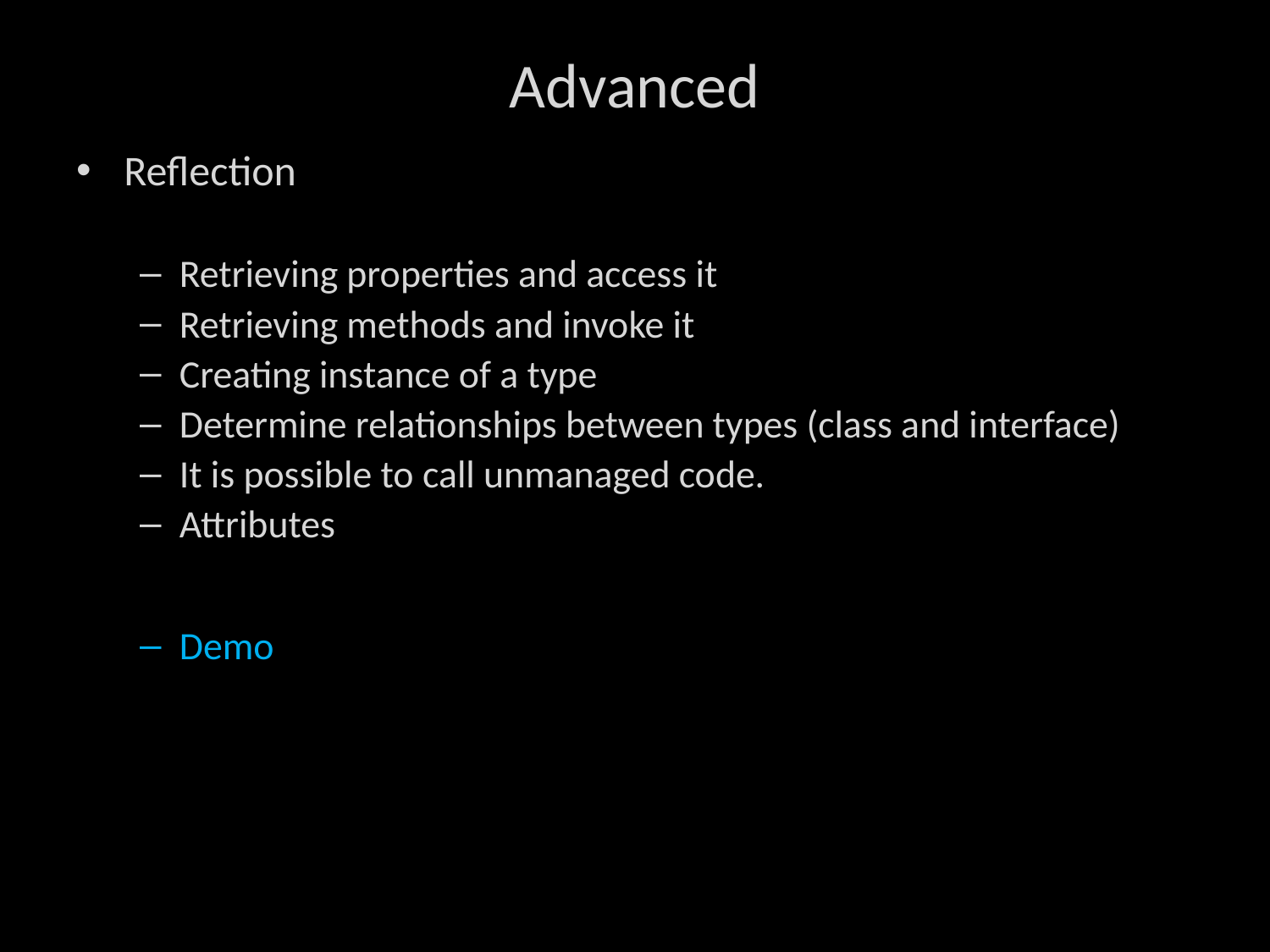

# Advanced
Reflection

Retrieving properties and access it
Retrieving methods and invoke it
Creating instance of a type
Determine relationships between types (class and interface)
It is possible to call unmanaged code.
Attributes

Demo